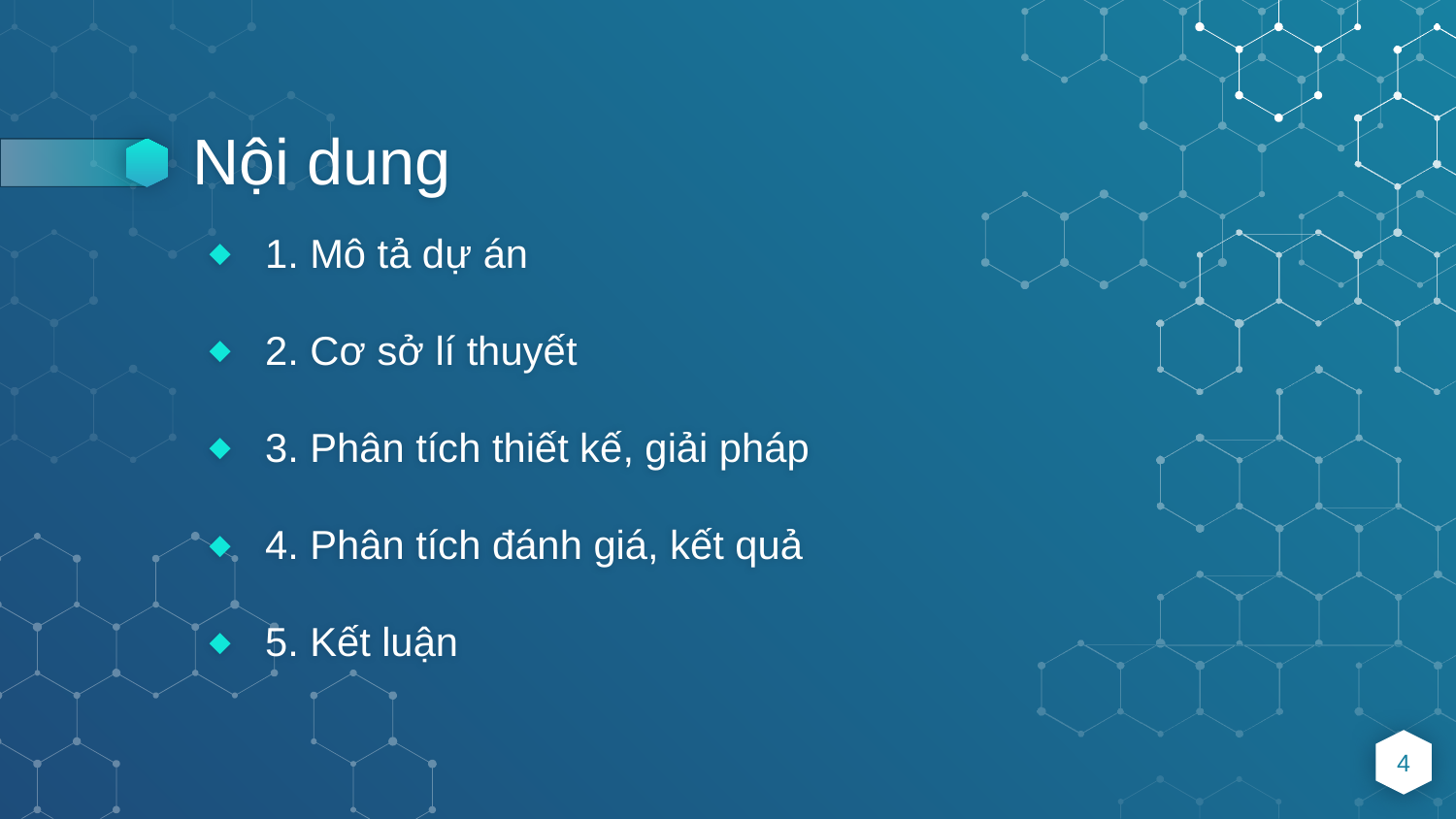

# Nội dung
1. Mô tả dự án

2. Cơ sở lí thuyết

3. Phân tích thiết kế, giải pháp

4. Phân tích đánh giá, kết quả

5. Kết luận
4